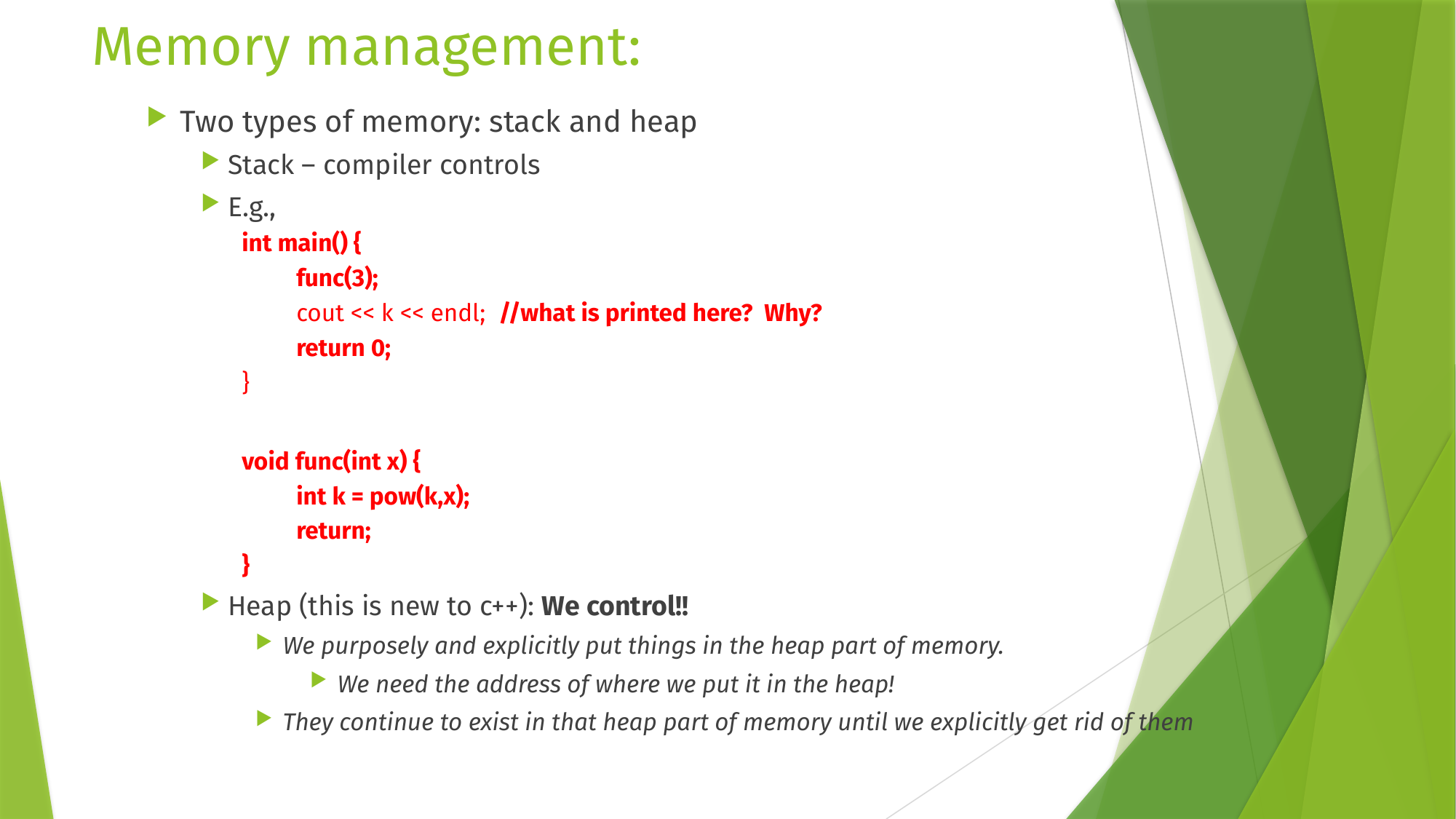

# Memory management:
Two types of memory: stack and heap
Stack – compiler controls
E.g.,
int main() {
func(3);
cout << k << endl;  //what is printed here?  Why?
return 0;
}

void func(int x) {
int k = pow(k,x);
return;
}
Heap (this is new to c++): We control!!
We purposely and explicitly put things in the heap part of memory.
We need the address of where we put it in the heap!
They continue to exist in that heap part of memory until we explicitly get rid of them